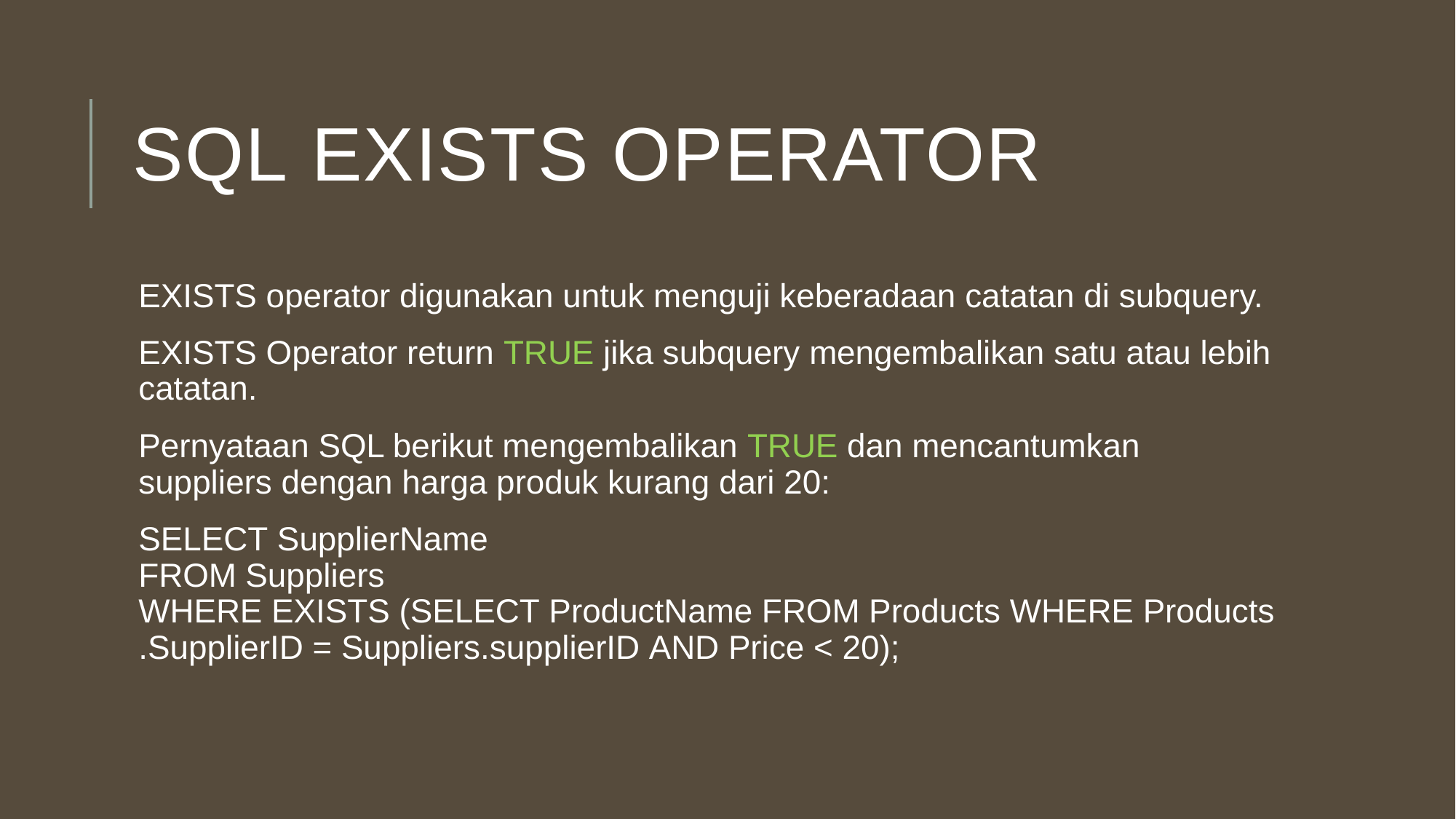

# SQL EXISTS Operator
EXISTS operator digunakan untuk menguji keberadaan catatan di subquery.
EXISTS Operator return TRUE jika subquery mengembalikan satu atau lebih catatan.
Pernyataan SQL berikut mengembalikan TRUE dan mencantumkan suppliers dengan harga produk kurang dari 20:
SELECT SupplierName
FROM Suppliers
WHERE EXISTS (SELECT ProductName FROM Products WHERE Products.SupplierID = Suppliers.supplierID AND Price < 20);